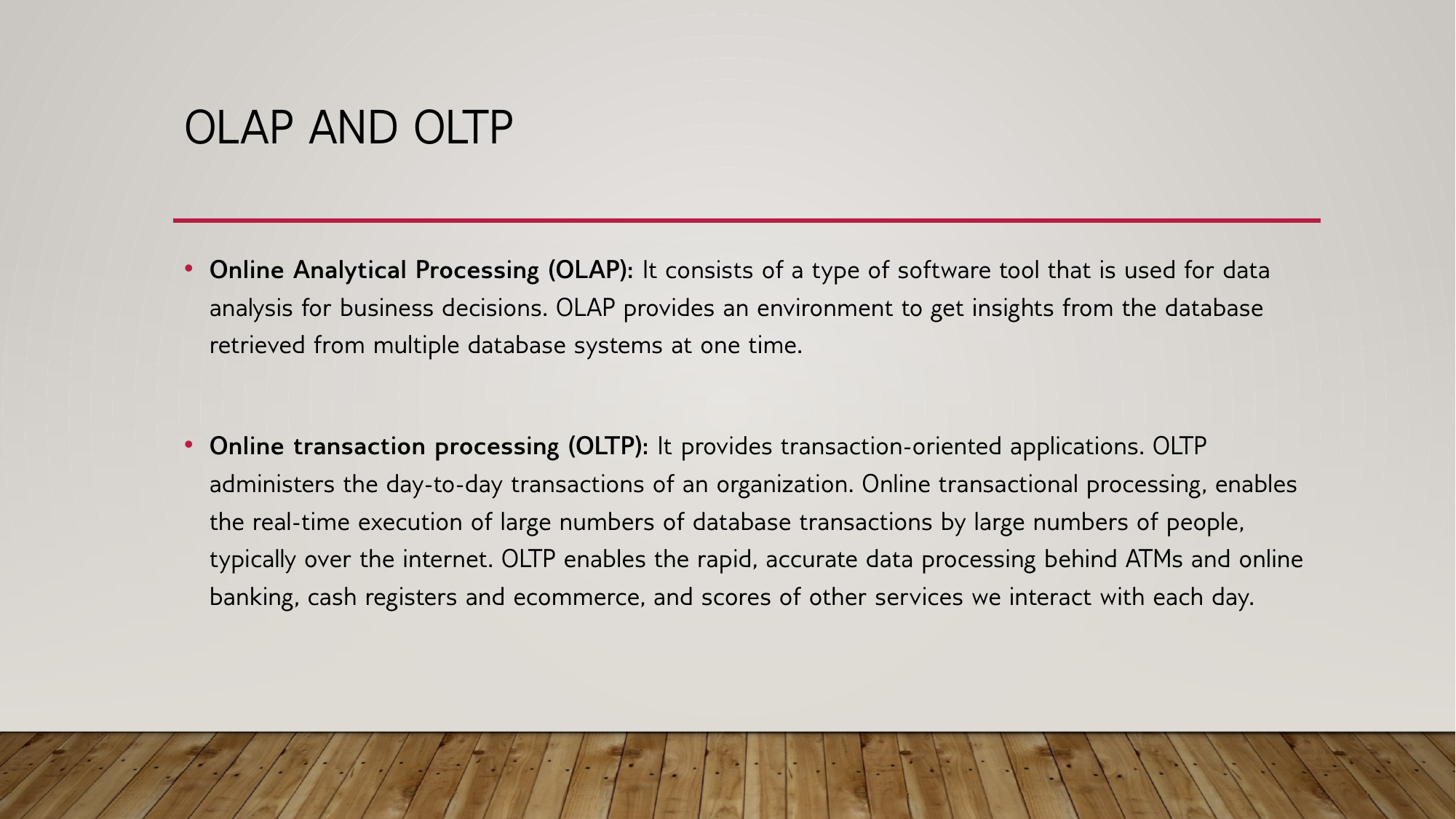

# Olap and oltp
Online Analytical Processing (OLAP): It consists of a type of software tool that is used for data analysis for business decisions. OLAP provides an environment to get insights from the database retrieved from multiple database systems at one time.

Online transaction processing (OLTP): It provides transaction-oriented applications. OLTP administers the day-to-day transactions of an organization. Online transactional processing, enables the real-time execution of large numbers of database transactions by large numbers of people, typically over the internet. OLTP enables the rapid, accurate data processing behind ATMs and online banking, cash registers and ecommerce, and scores of other services we interact with each day.